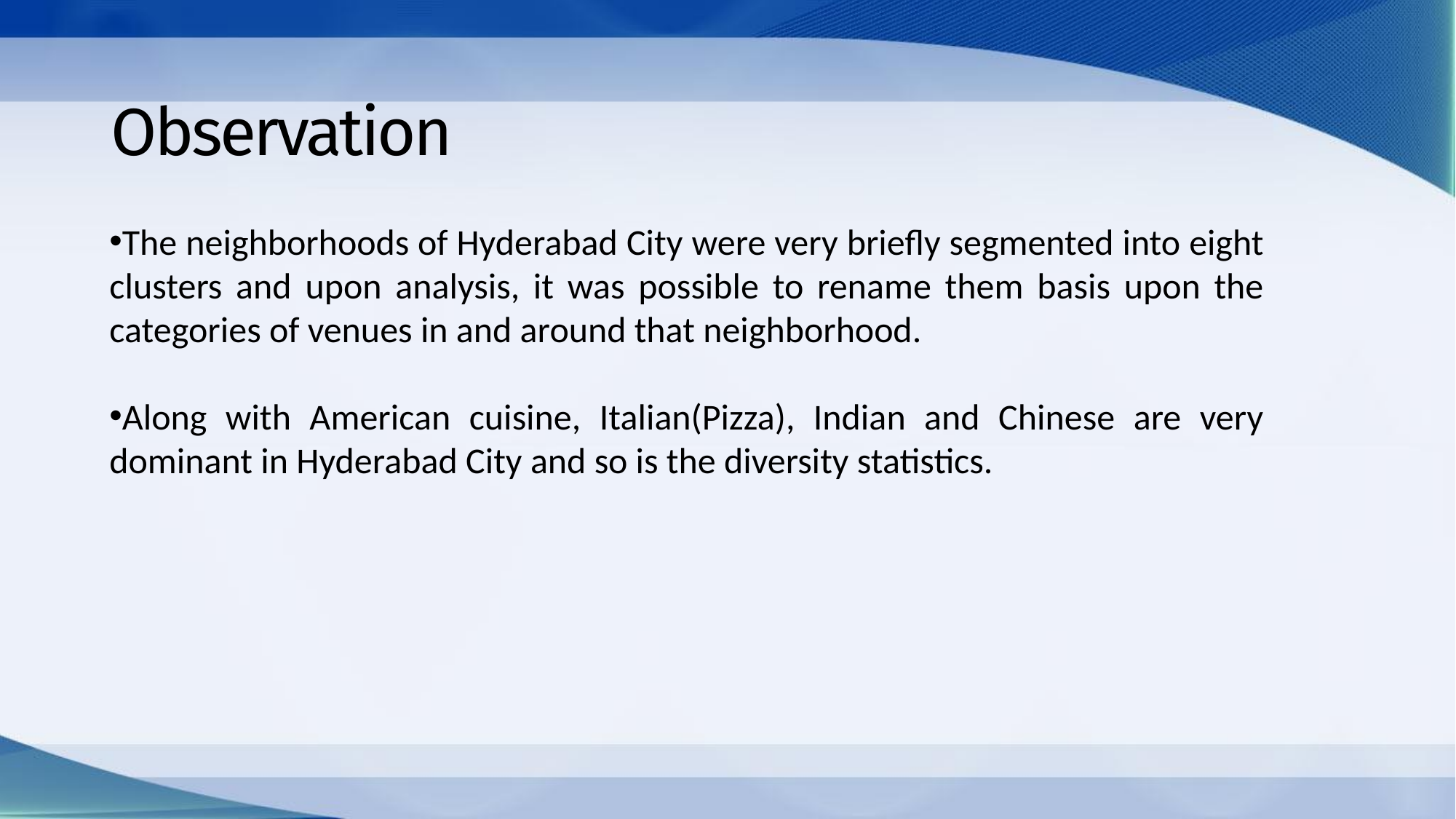

# Observation
The neighborhoods of Hyderabad City were very briefly segmented into eight clusters and upon analysis, it was possible to rename them basis upon the categories of venues in and around that neighborhood.

Along with American cuisine, Italian(Pizza), Indian and Chinese are very dominant in Hyderabad City and so is the diversity statistics.